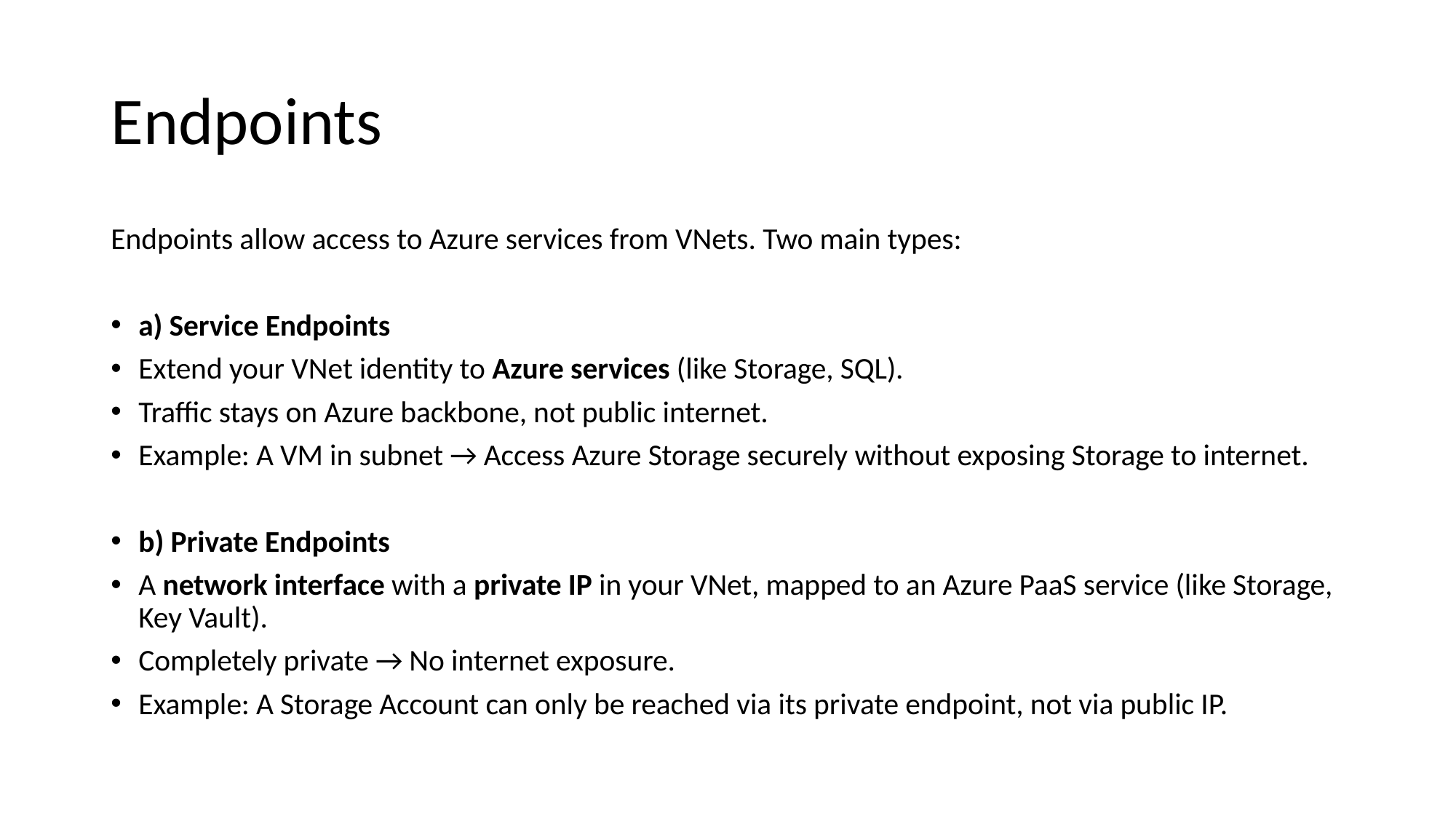

# Endpoints
Endpoints allow access to Azure services from VNets. Two main types:

a) Service Endpoints
Extend your VNet identity to Azure services (like Storage, SQL).
Traffic stays on Azure backbone, not public internet.
Example: A VM in subnet → Access Azure Storage securely without exposing Storage to internet.

b) Private Endpoints
A network interface with a private IP in your VNet, mapped to an Azure PaaS service (like Storage, Key Vault).
Completely private → No internet exposure.
Example: A Storage Account can only be reached via its private endpoint, not via public IP.